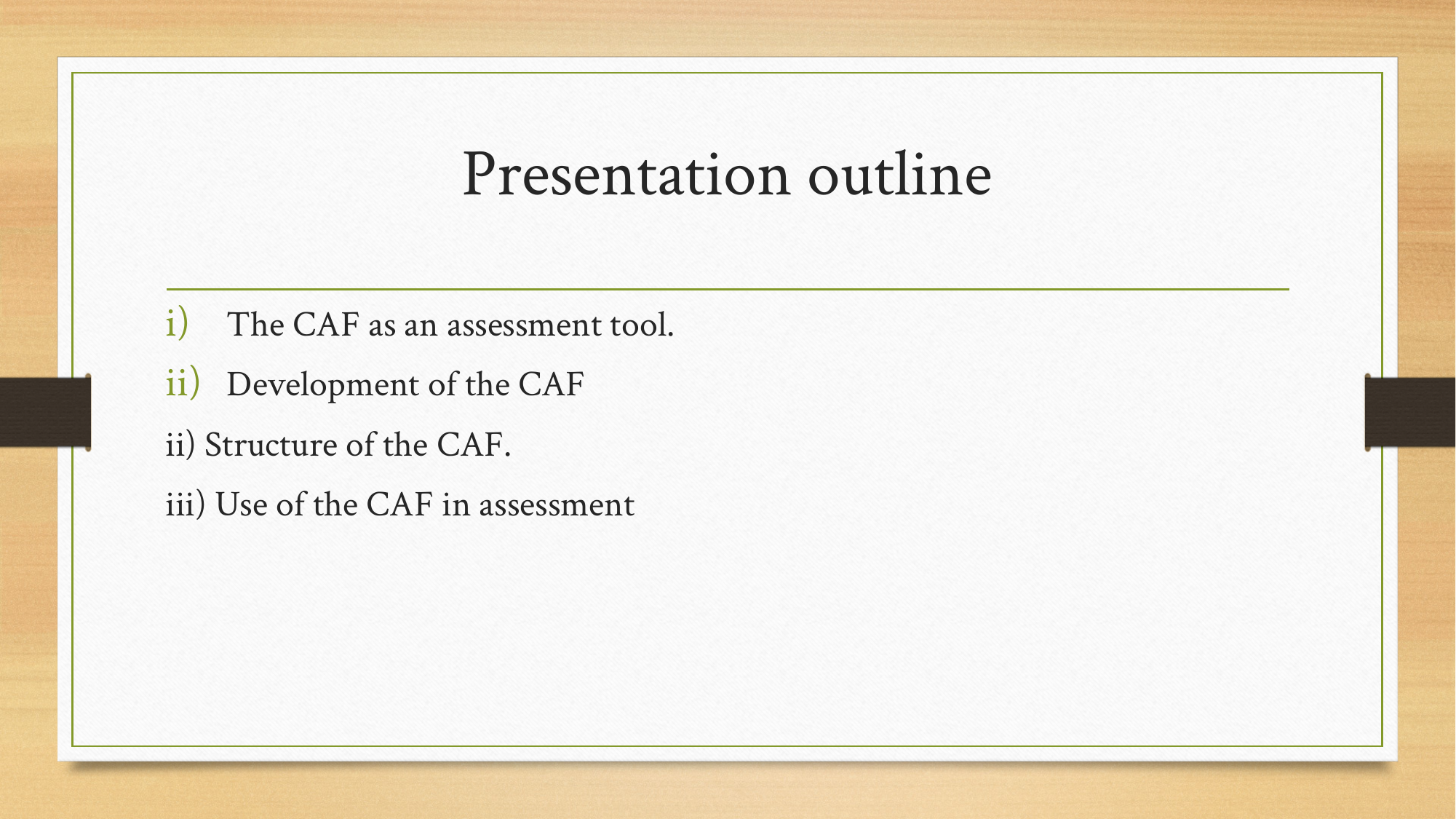

# Presentation outline

The CAF as an assessment tool.
Development of the CAF
ii) Structure of the CAF.
iii) Use of the CAF in assessment